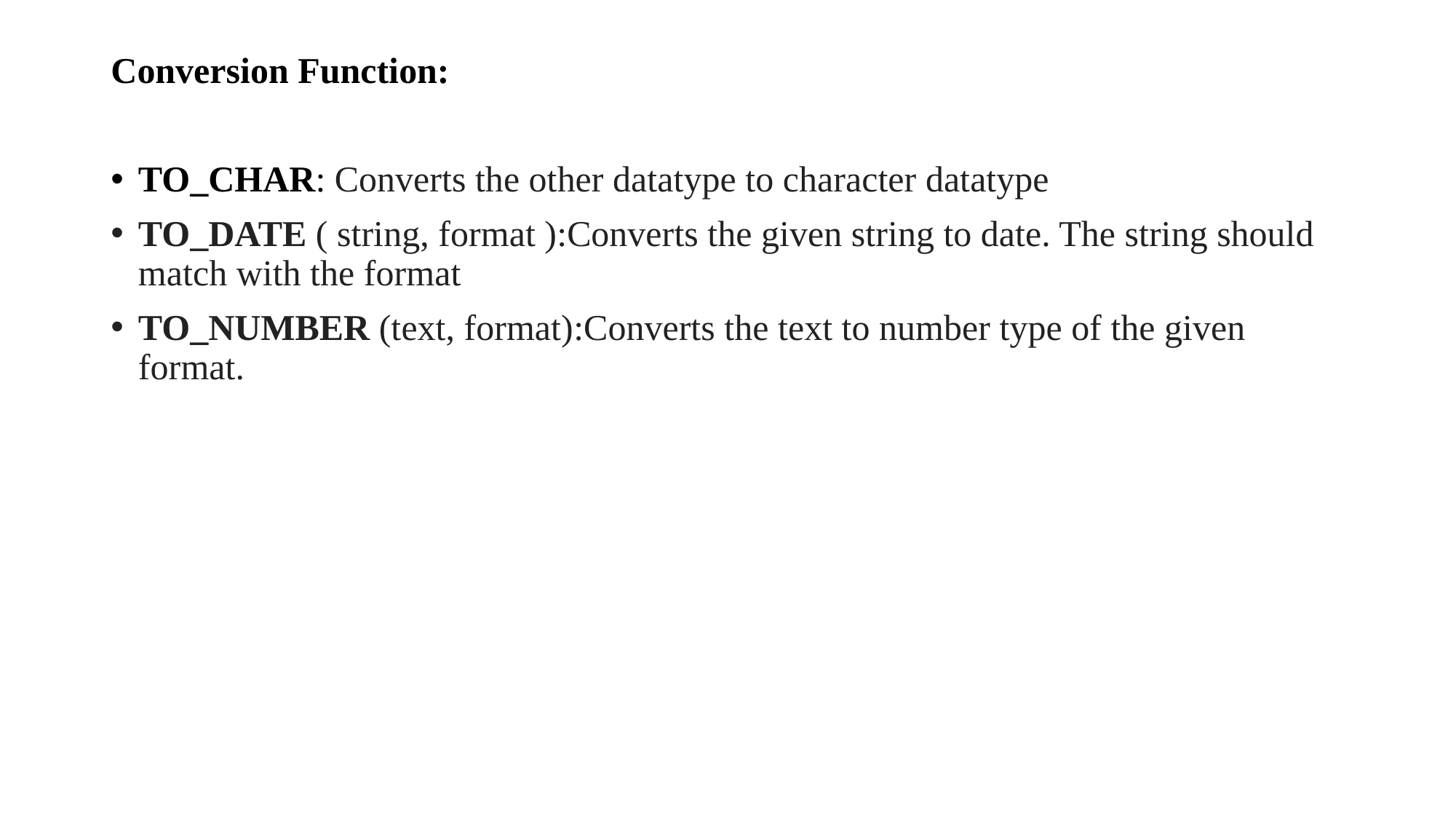

Conversion Function:

TO_CHAR: Converts the other datatype to character datatype
TO_DATE ( string, format ):Converts the given string to date. The string should match with the format
TO_NUMBER (text, format):Converts the text to number type of the given format.